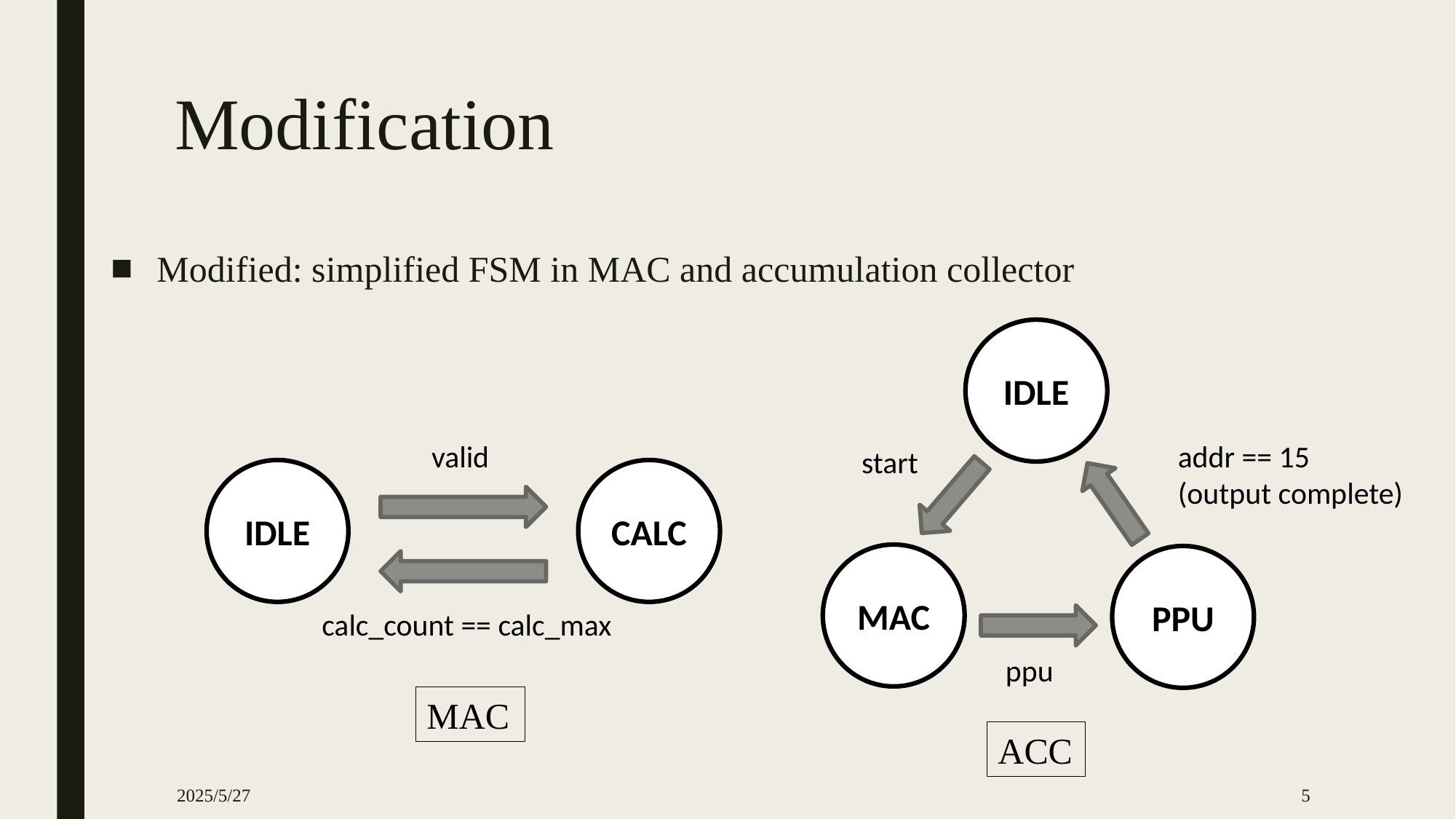

# Modification
Modified: simplified FSM in MAC and accumulation collector
IDLE
start

MAC
PPU

ppu
addr == 15
(output complete)

valid
IDLE
CALC

calc_count == calc_max
MAC
ACC
2025/5/27
5